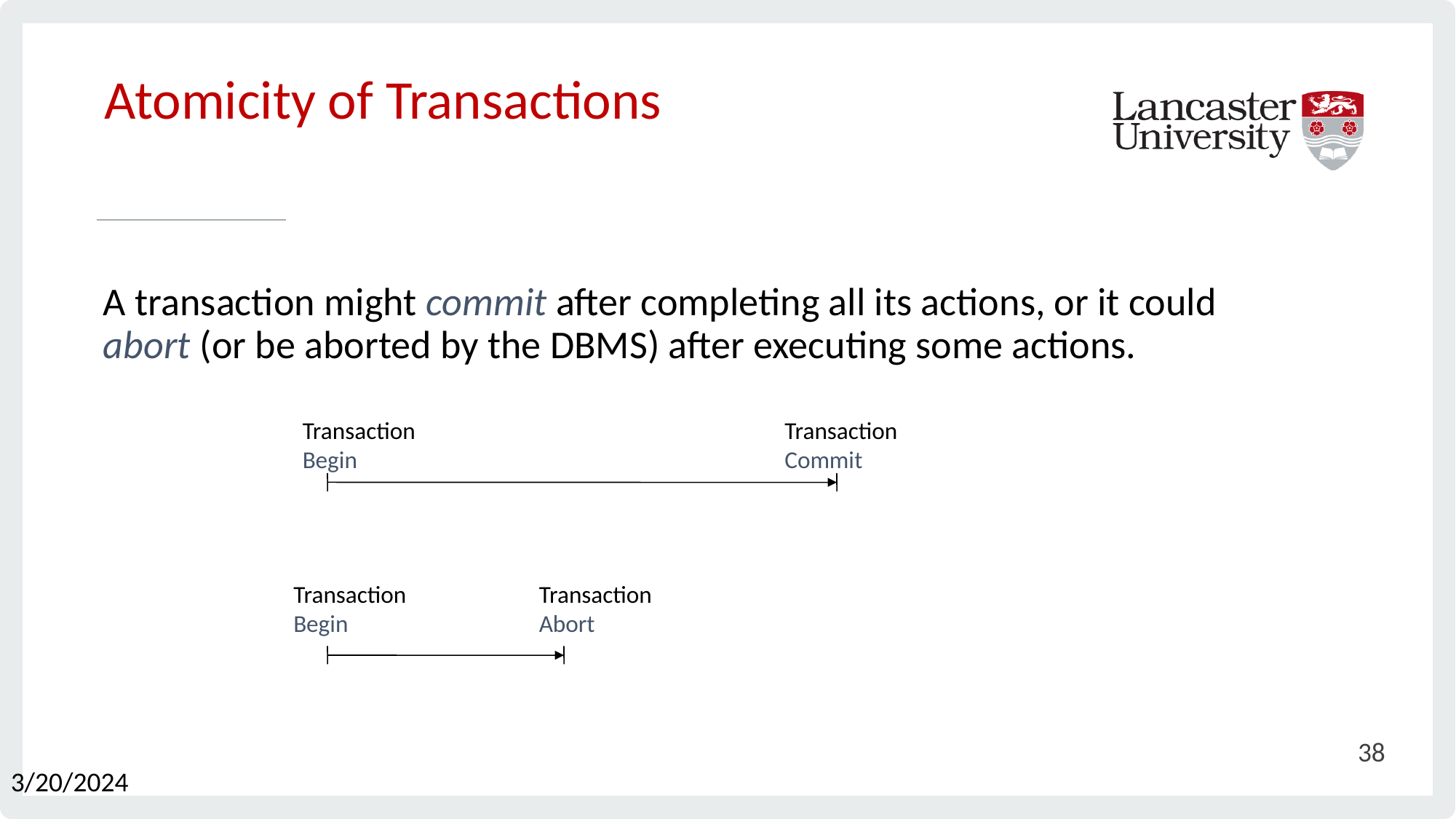

# Atomicity of Transactions

A transaction might commit after completing all its actions, or it could abort (or be aborted by the DBMS) after executing some actions.

Transaction
Begin
Transaction
Commit

Transaction
Begin
Transaction
Abort

38
3/20/2024